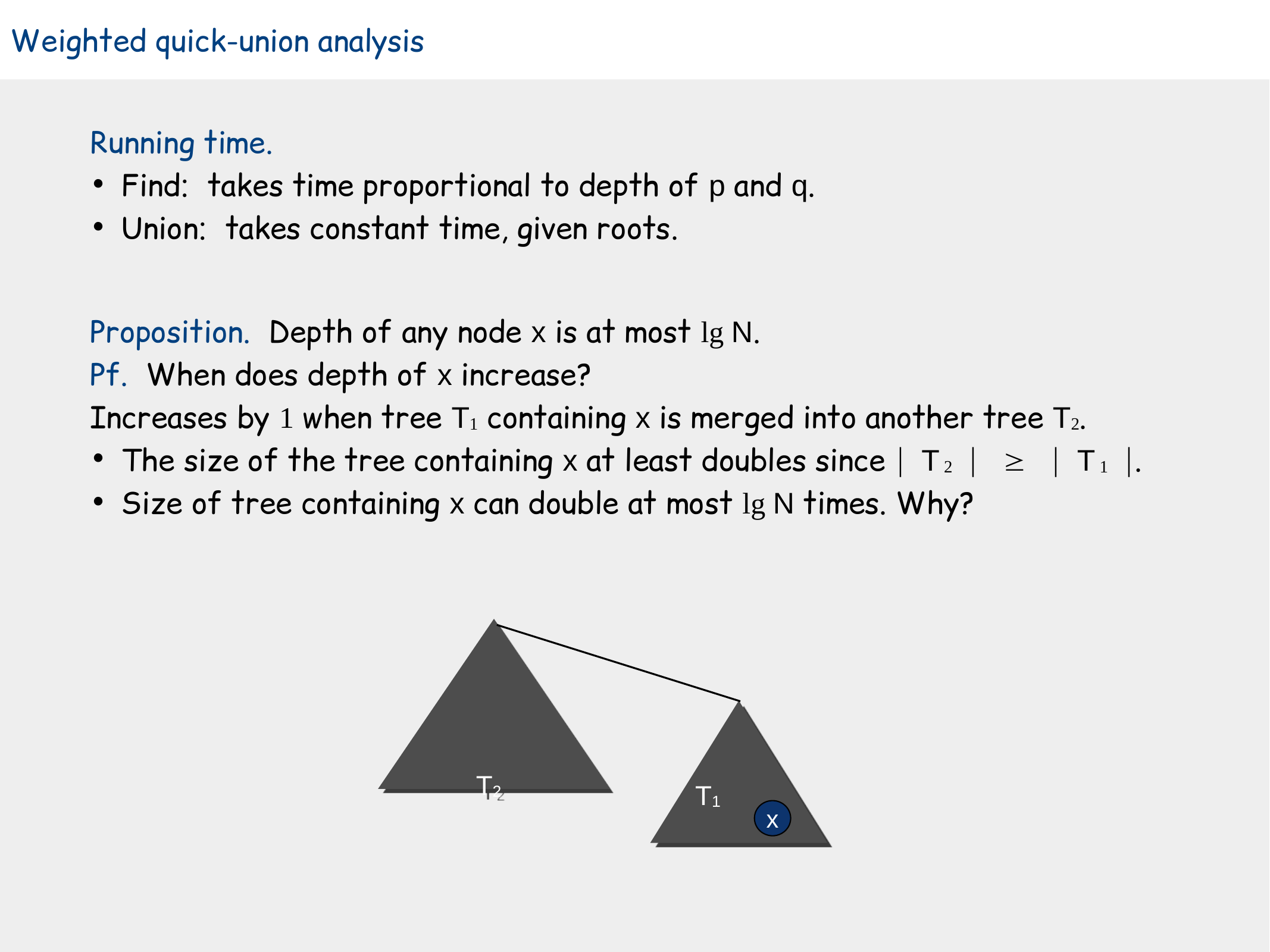

# Weighted quick-union analysis
Running time.
Find:  takes time proportional to depth of p and q.
Union:  takes constant time, given roots.

Proposition.  Depth of any node x is at most lg N.
Pf.  When does depth of x increase?
Increases by 1 when tree T1 containing x is merged into another tree T2.
The size of the tree containing x at least doubles since | T 2 |  ≥  | T 1 |.
Size of tree containing x can double at most lg N times. Why?

  T2

T1
x
33